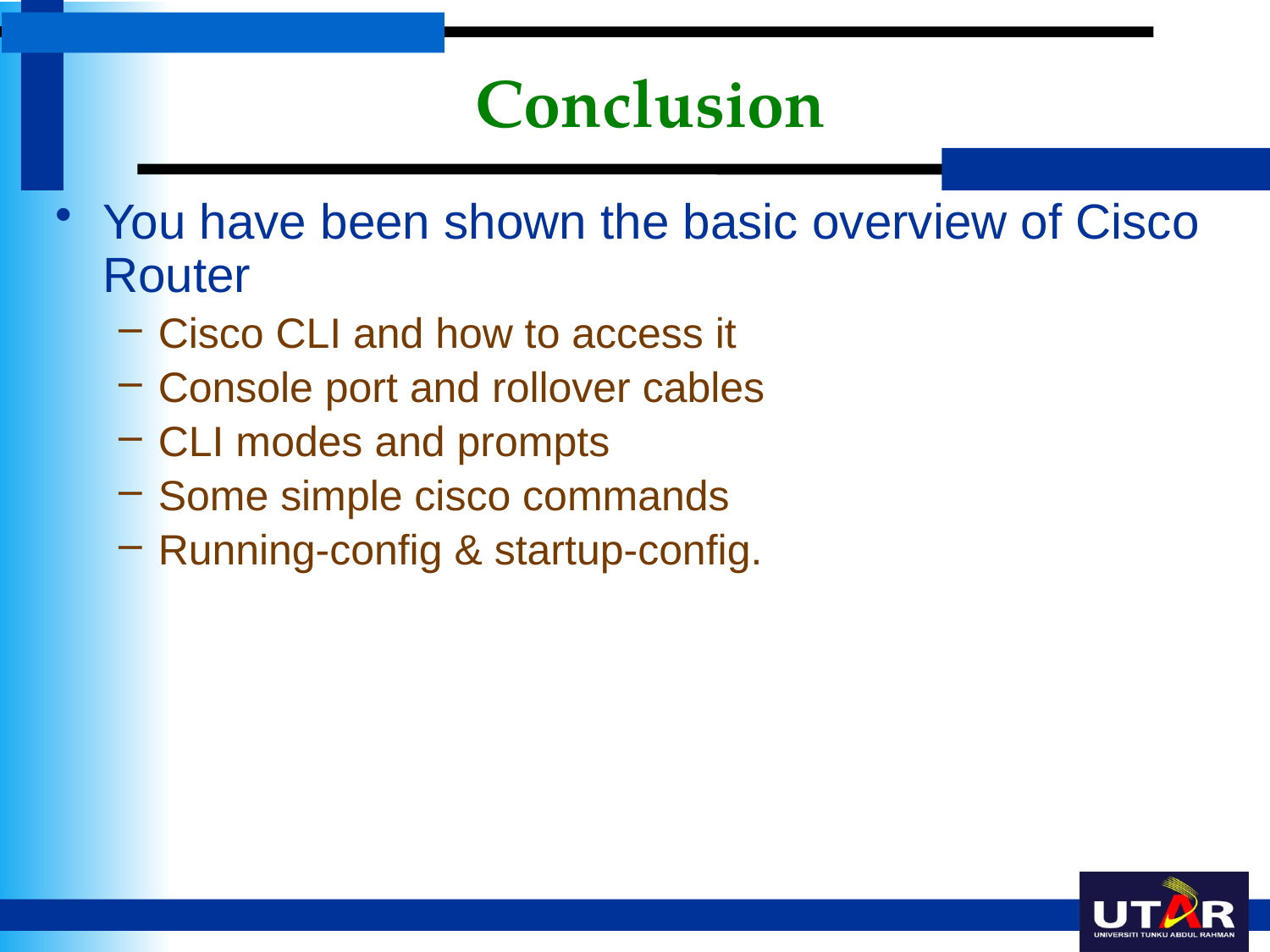

# Conclusion
You have been shown the basic overview of Cisco Router
Cisco CLI and how to access it
Console port and rollover cables
CLI modes and prompts
Some simple cisco commands
Running-config & startup-config.